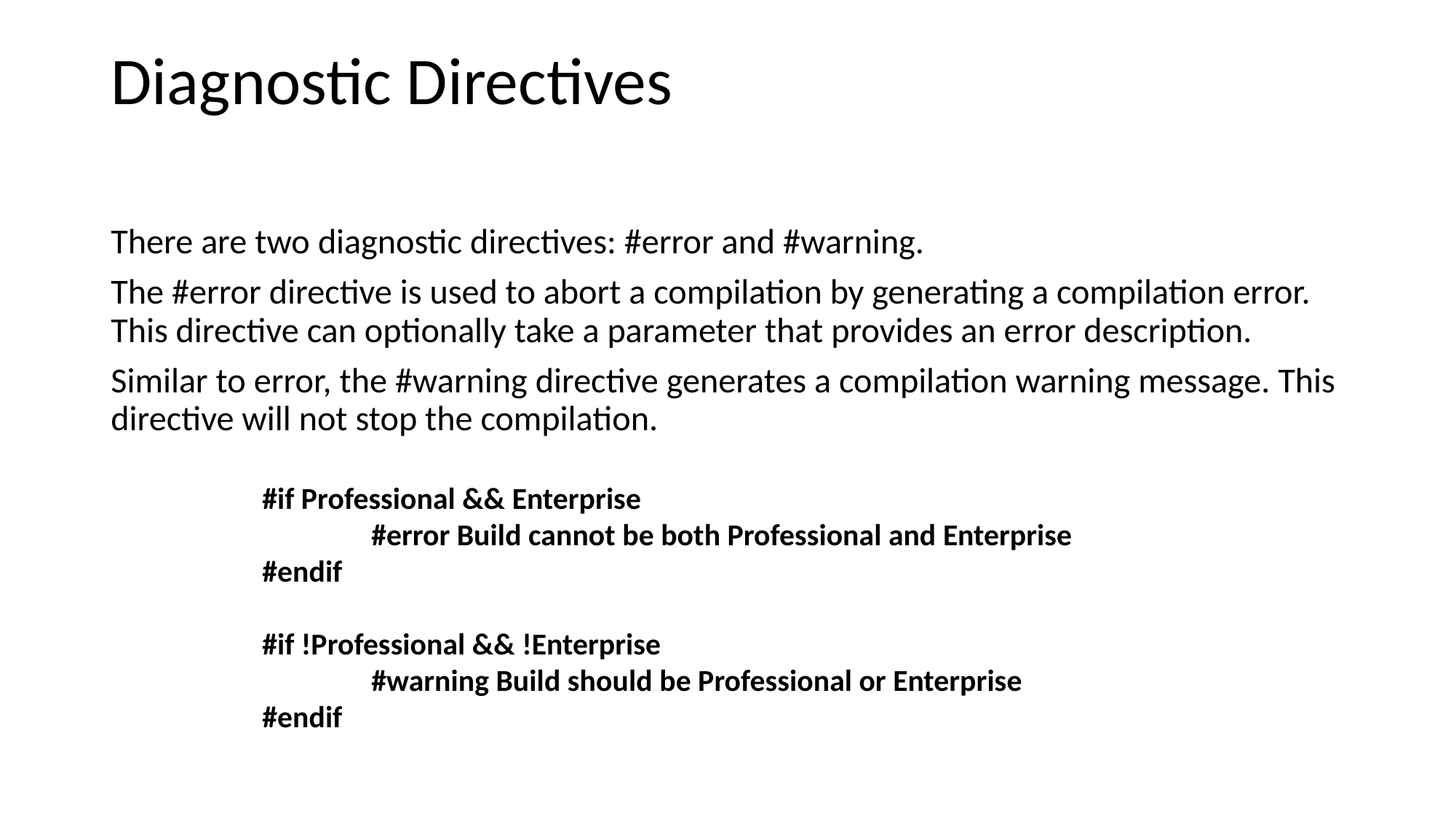

# Diagnostic Directives
There are two diagnostic directives: #error and #warning.
The #error directive is used to abort a compilation by generating a compilation error. This directive can optionally take a parameter that provides an error description.
Similar to error, the #warning directive generates a compilation warning message. This directive will not stop the compilation.

#if Professional && Enterprise
	#error Build cannot be both Professional and Enterprise
#endif

#if !Professional && !Enterprise
	#warning Build should be Professional or Enterprise
#endif